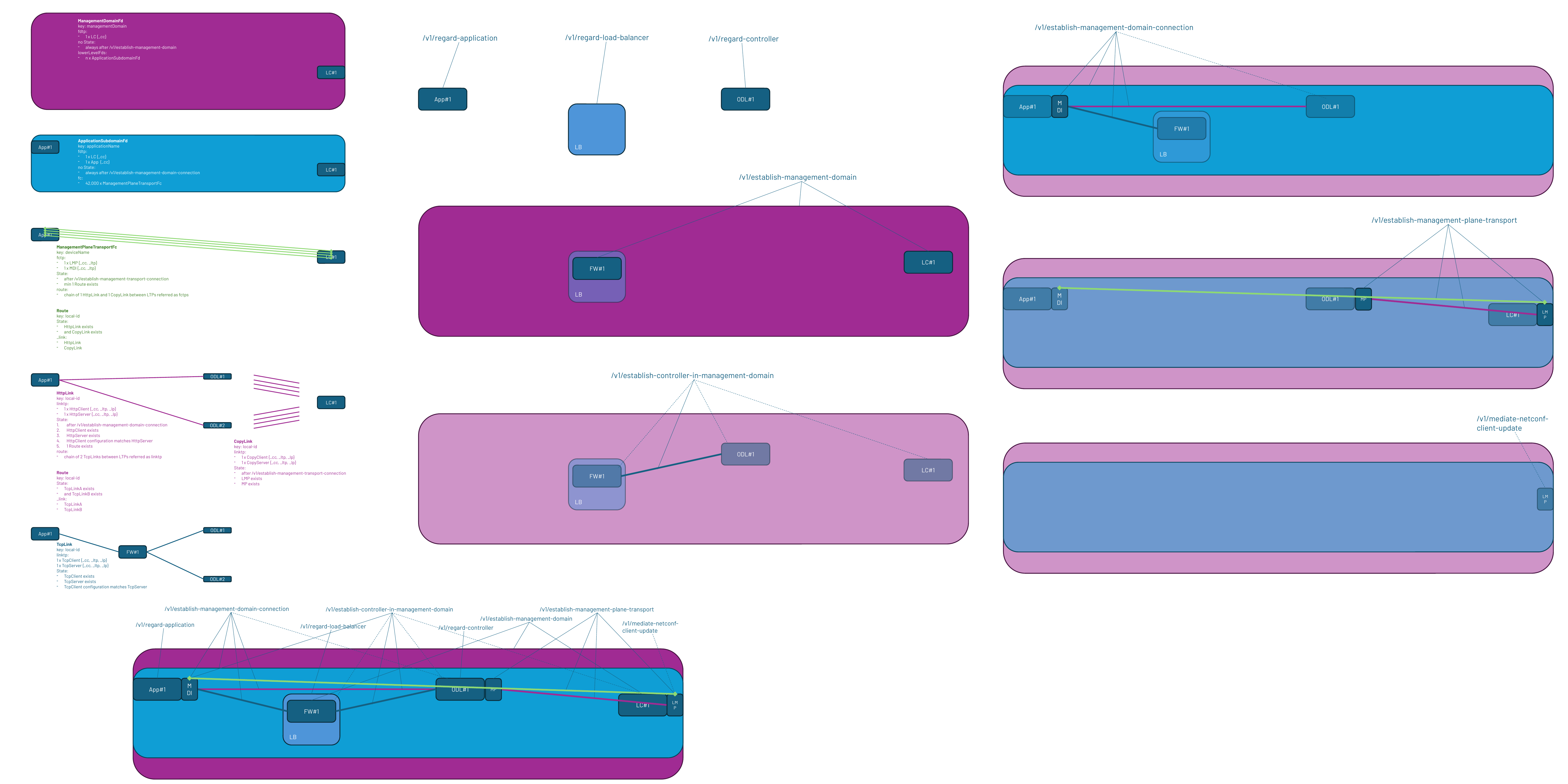

ManagementDomainFd
key: managementDomain
fdtp:
1 x LC {_cc}
no State:
always after /v1/establish-management-domain
lowerLevelFds:
n x ApplicationSubdomainFd

/v1/establish-management-domain-connection
/v1/regard-load-balancer
/v1/regard-application
/v1/regard-controller
LC#1

ODL#1
App#1
MDI
ODL#1
App#1
LB
LB
FW#1

ApplicationSubdomainFd
key: applicationName
fdtp:
1 x LC {_cc}
1 x App  {_cc}
no State:
always after /v1/establish-management-domain-connection
fc:
42,000 x ManagementPlaneTransportFc
App#1
LC#1
/v1/establish-management-domain

/v1/establish-management-plane-transport
App#1
ManagementPlaneTransportFc
key: deviceName
fctp:
1 x LMP {_cc, _ltp}
1 x MDI {_cc, _ltp}
State:
after /v1/establish-management-transport-connection
min 1 Route exists
route:
chain of 1 HttpLink and 1 CopyLink between LTPs referred as fctps

Route
key: local-id
State:
HttpLink exists
and CopyLink exists
_link:
HttpLink
CopyLink
LC#1
LB
LC#1
FW#1

MDI
ODL#1
App#1
MP
LC#1
LMP
/v1/establish-controller-in-management-domain
App#1
ODL#1
HttpLink
key: local-id
linktp:
1 x HttpClient {_cc, _ltp, _lp}
1 x HttpServer {_cc, _ltp, _lp}
State:
after /v1/establish-management-domain-connection
HttpClient exists
HttpServer exists
HttpClient configuration matches HttpServer
1 Route exists
route:
chain of 2 TcpLinks between LTPs referred as linktp

Route
key: local-id
State:
TcpLinkA exists
and TcpLinkB exists
_link:
TcpLinkA
TcpLinkB
LC#1
/v1/mediate-netconf-
client-update

ODL#2
CopyLink
key: local-id
linktp:
1 x CopyClient {_cc, _ltp, _lp}
1 x CopyServer {_cc, _ltp, _lp}
State:
after /v1/establish-management-transport-connection
LMP exists
MP exists

ODL#1
LB
LC#1

FW#1
LMP
App#1
ODL#1
TcpLink
key: local-id
linktp:
1 x TcpClient {_cc, _ltp, _lp}
1 x TcpServer {_cc, _ltp, _lp}
State:
TcpClient exists
TcpServer exists
TcpClient configuration matches TcpServer
FW#1
ODL#2
/v1/establish-management-domain-connection
/v1/establish-management-plane-transport
/v1/establish-controller-in-management-domain
/v1/establish-management-domain
/v1/mediate-netconf-
client-update
/v1/regard-application
/v1/regard-load-balancer
/v1/regard-controller

MDI
ODL#1
App#1
MP
LB
LC#1
LMP
FW#1